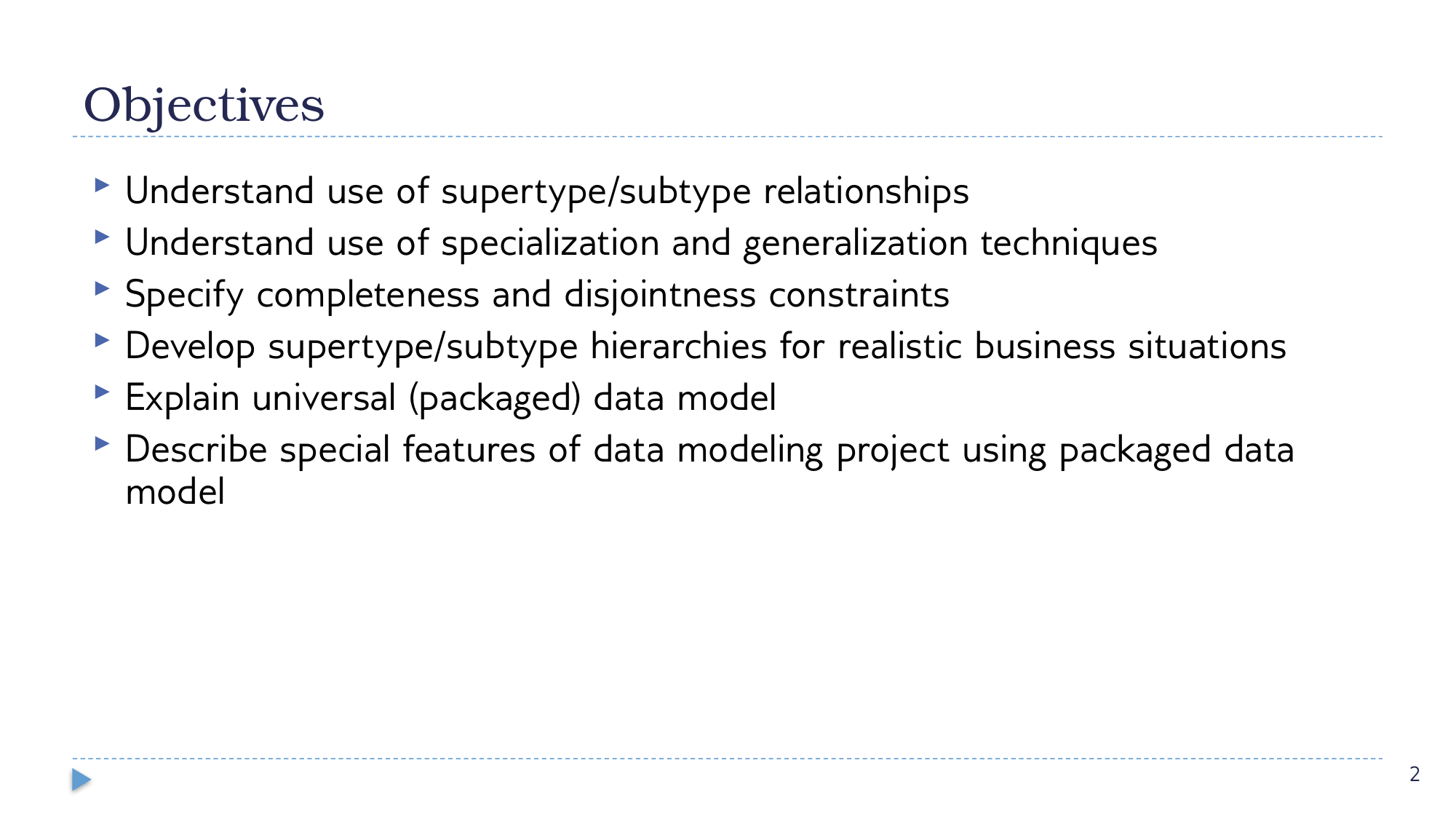

# Objectives
Understand use of supertype/subtype relationships
Understand use of specialization and generalization techniques
Specify completeness and disjointness constraints
Develop supertype/subtype hierarchies for realistic business situations
Explain universal (packaged) data model
Describe special features of data modeling project using packaged data model
2